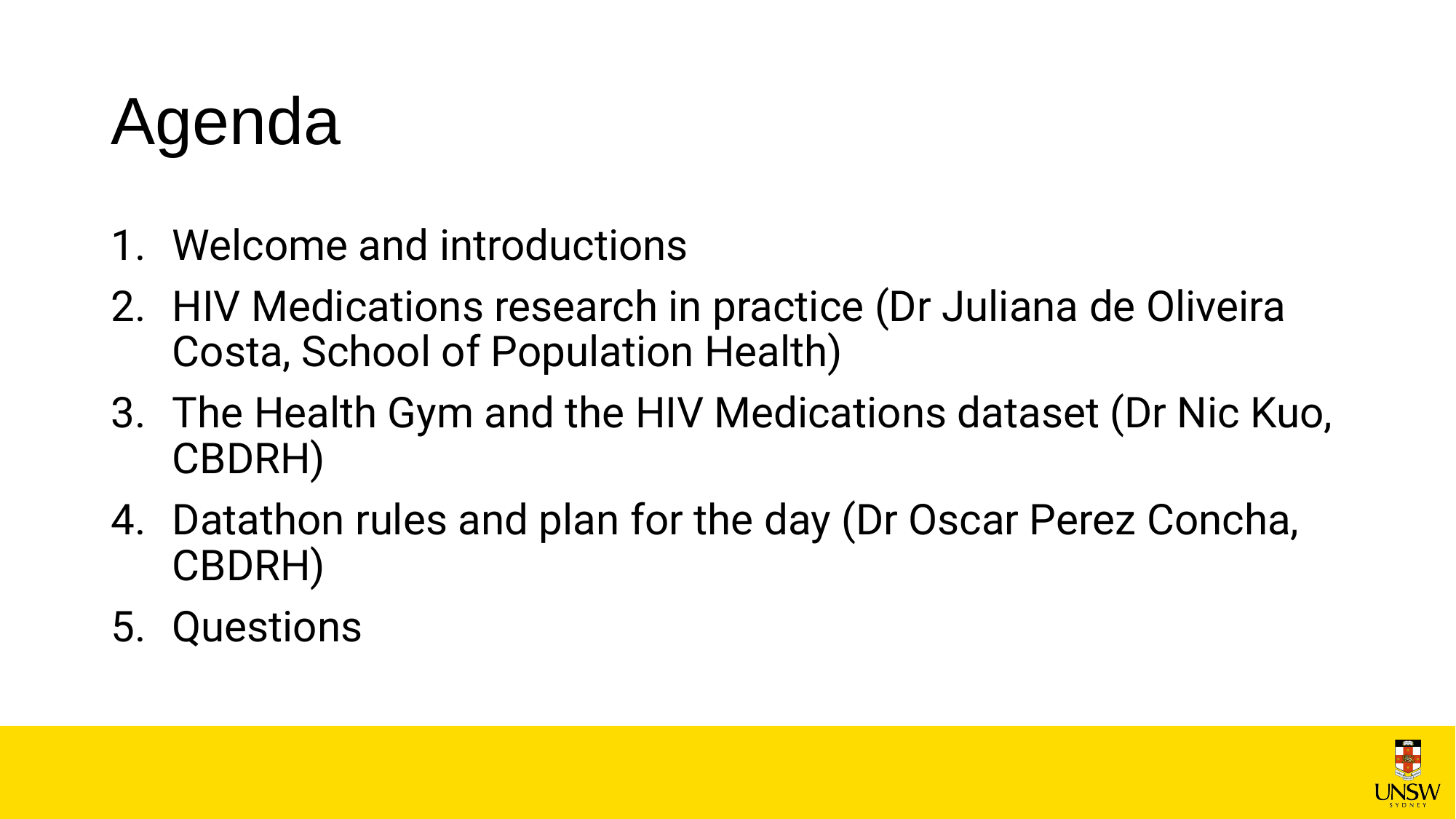

# Agenda
Welcome and introductions
HIV Medications research in practice (Dr Juliana de Oliveira Costa, School of Population Health)
The Health Gym and the HIV Medications dataset (Dr Nic Kuo, CBDRH)
Datathon rules and plan for the day (Dr Oscar Perez Concha, CBDRH)
Questions